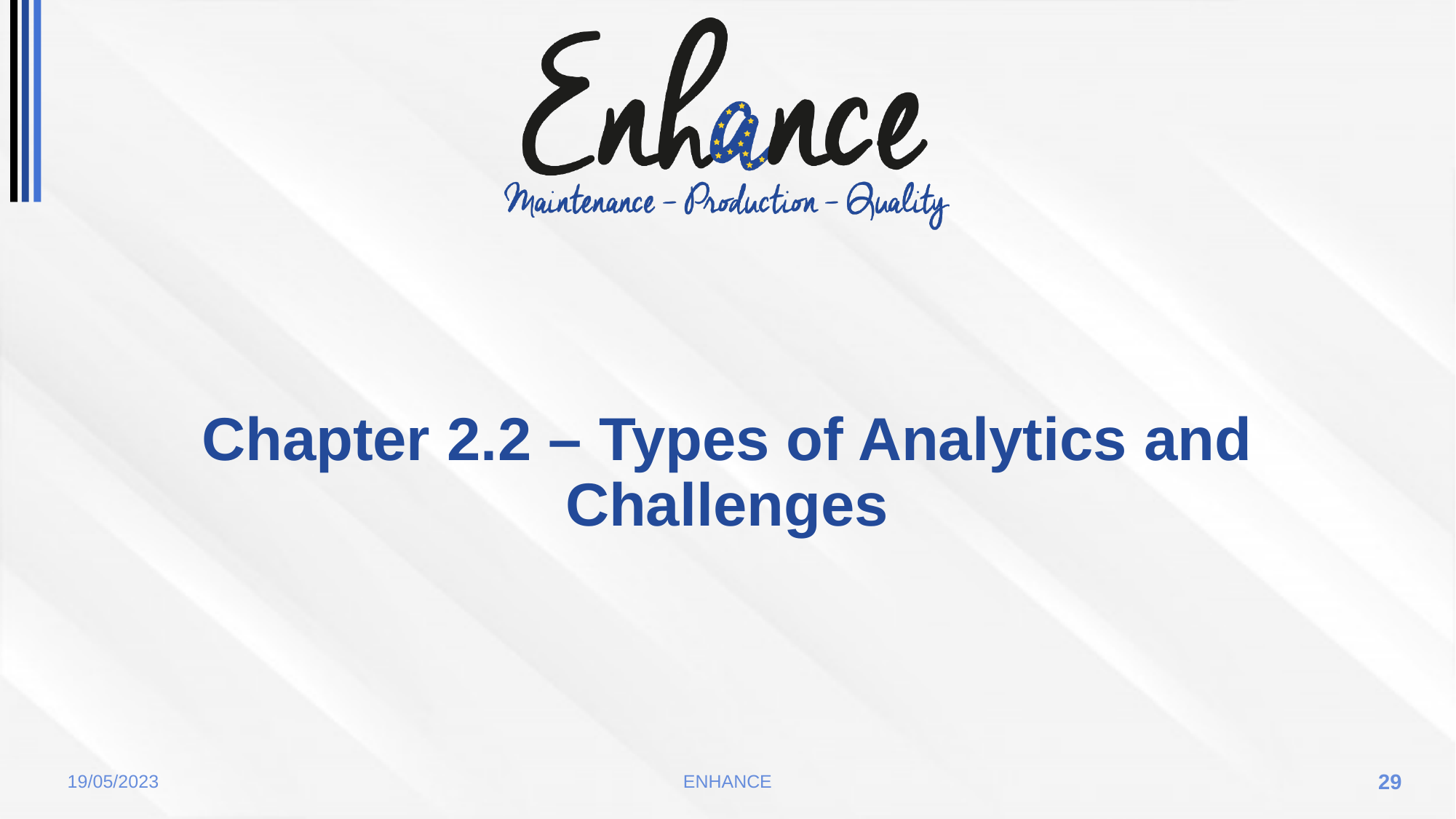

# Chapter 2.2 – Types of Analytics and Challenges
19/05/2023
ENHANCE
29